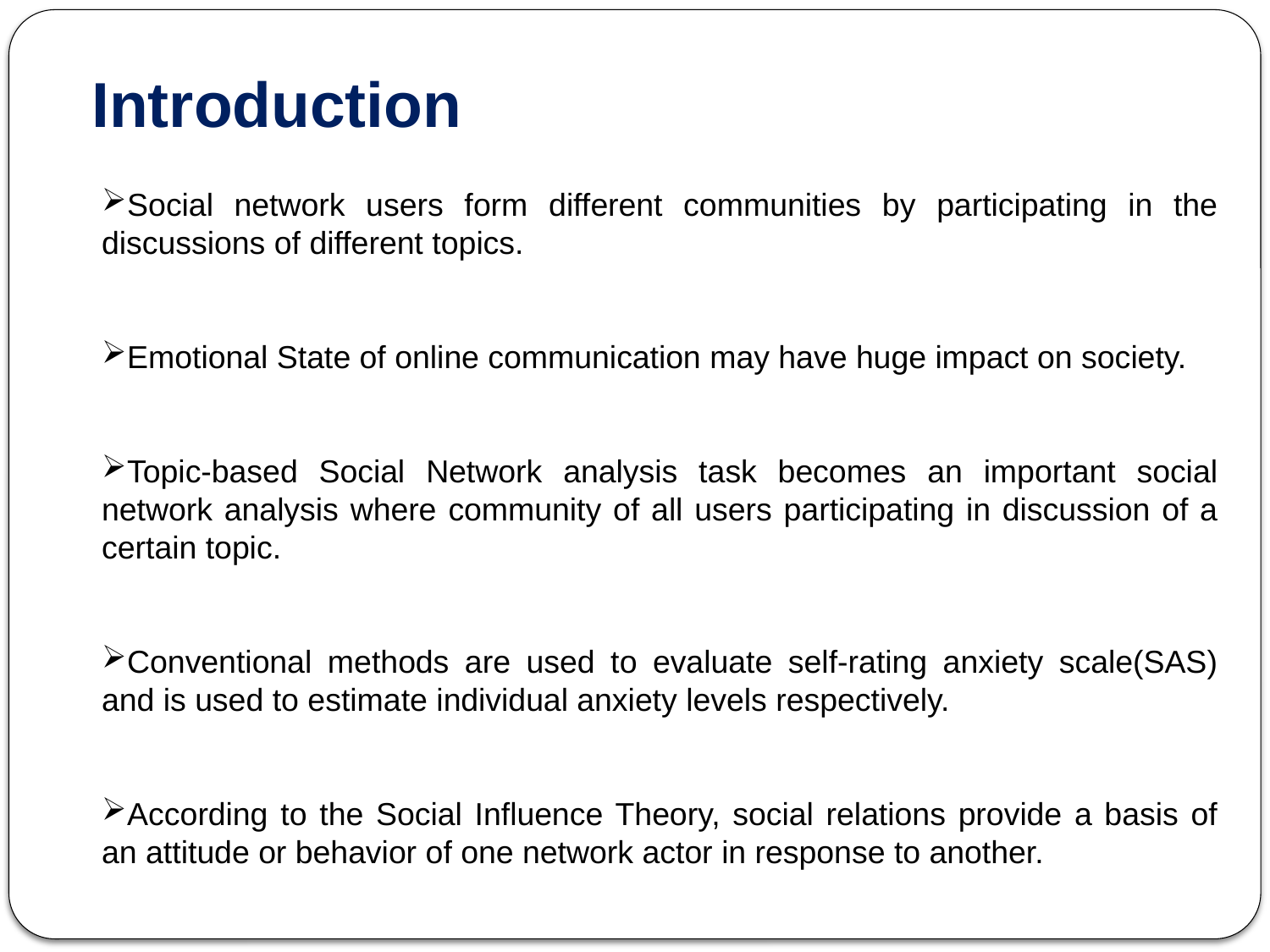

# Introduction
Social network users form different communities by participating in the discussions of different topics.

Emotional State of online communication may have huge impact on society.

Topic-based Social Network analysis task becomes an important social network analysis where community of all users participating in discussion of a certain topic.

Conventional methods are used to evaluate self-rating anxiety scale(SAS) and is used to estimate individual anxiety levels respectively.

According to the Social Influence Theory, social relations provide a basis of an attitude or behavior of one network actor in response to another.